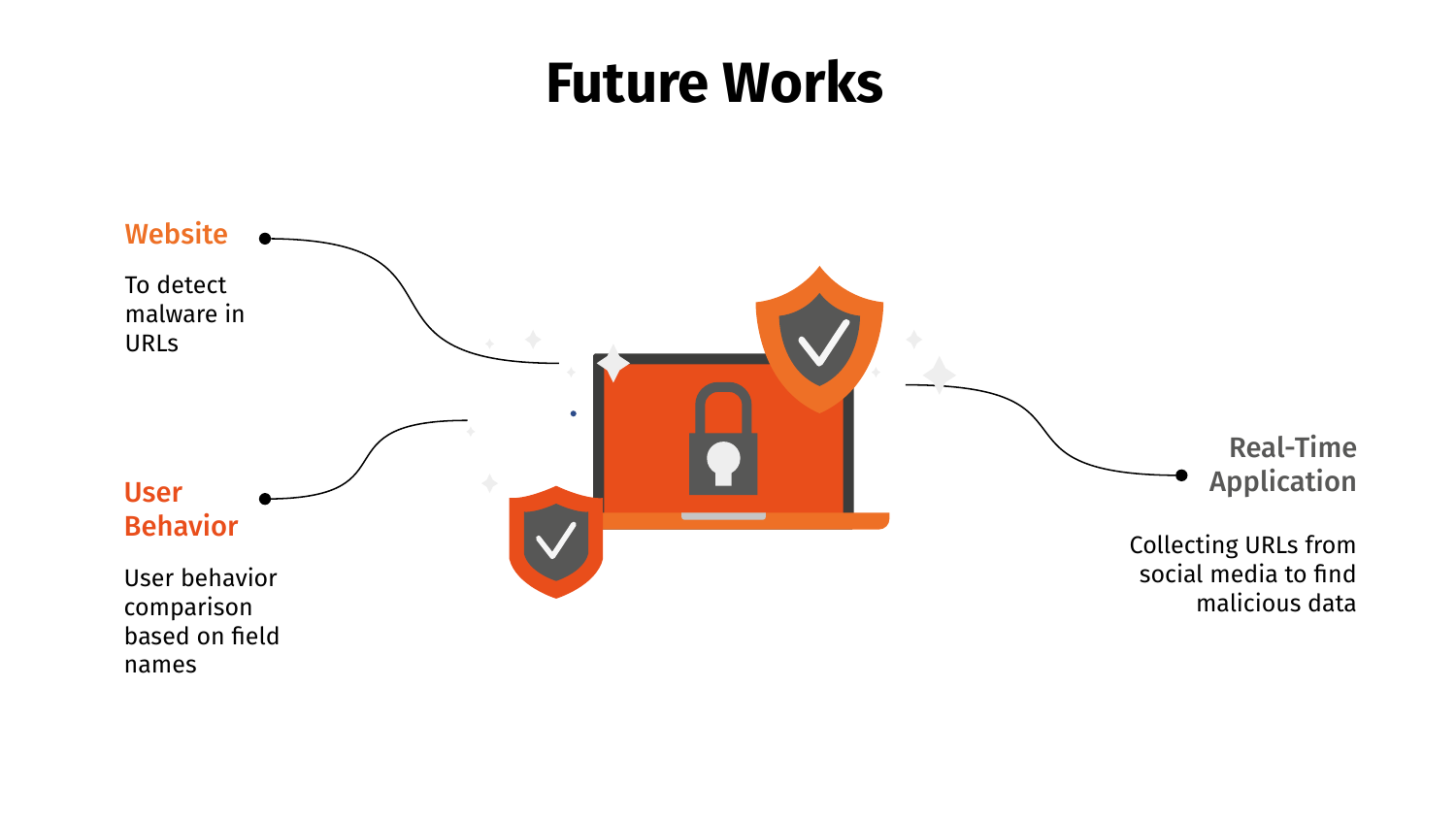

# Future Works
Website
To detect malware in URLs

Real-Time Application
Collecting URLs from social media to find malicious data

User Behavior
User behavior comparison based on field names